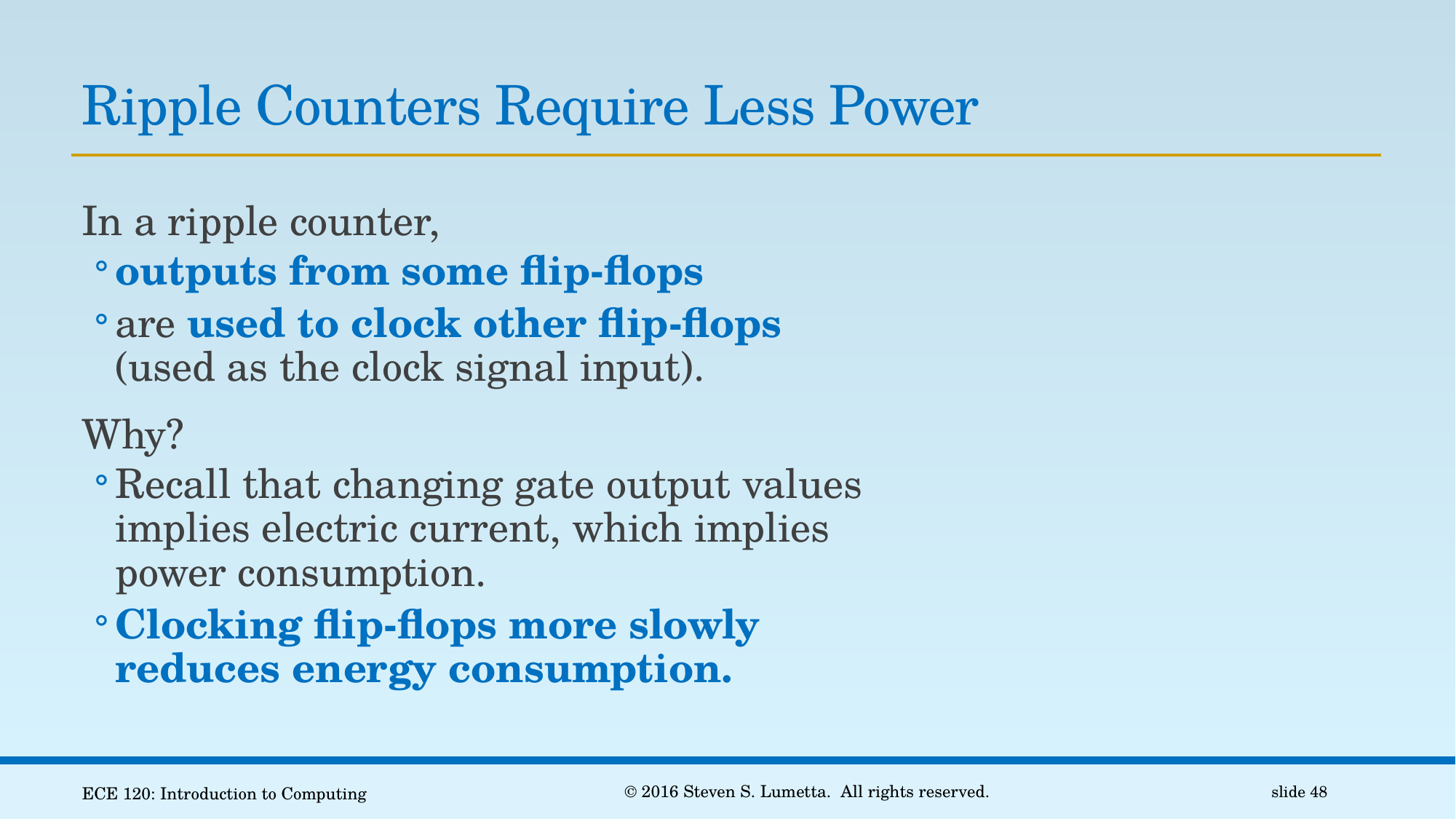

# Ripple Counters Require Less Power
In a ripple counter,
outputs from some flip-flops
are used to clock other flip-flops
(used as the clock signal input).
Why?
Recall that changing gate output values implies electric current, which implies
power consumption.
Clocking flip-flops more slowly
reduces energy consumption.
ECE 120: Introduction to Computing
© 2016 Steven S. Lumetta.  All rights reserved.
slide 48